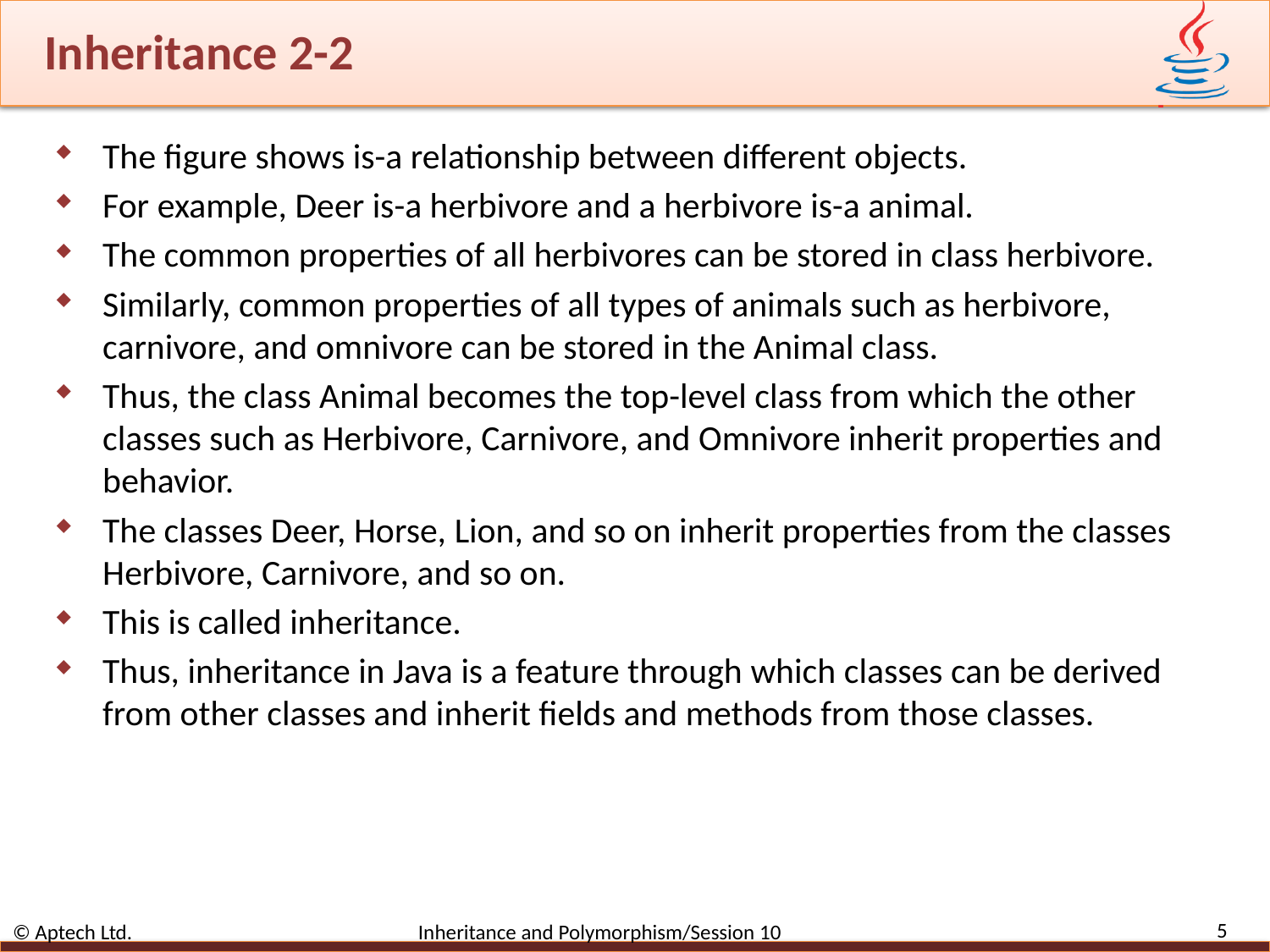

# Inheritance 2-2
The figure shows is-a relationship between different objects.
For example, Deer is-a herbivore and a herbivore is-a animal.
The common properties of all herbivores can be stored in class herbivore.
Similarly, common properties of all types of animals such as herbivore, carnivore, and omnivore can be stored in the Animal class.
Thus, the class Animal becomes the top-level class from which the other classes such as Herbivore, Carnivore, and Omnivore inherit properties and behavior.
The classes Deer, Horse, Lion, and so on inherit properties from the classes Herbivore, Carnivore, and so on.
This is called inheritance.
Thus, inheritance in Java is a feature through which classes can be derived from other classes and inherit fields and methods from those classes.
5
© Aptech Ltd.                                                           Inheritance and Polymorphism/Session 10